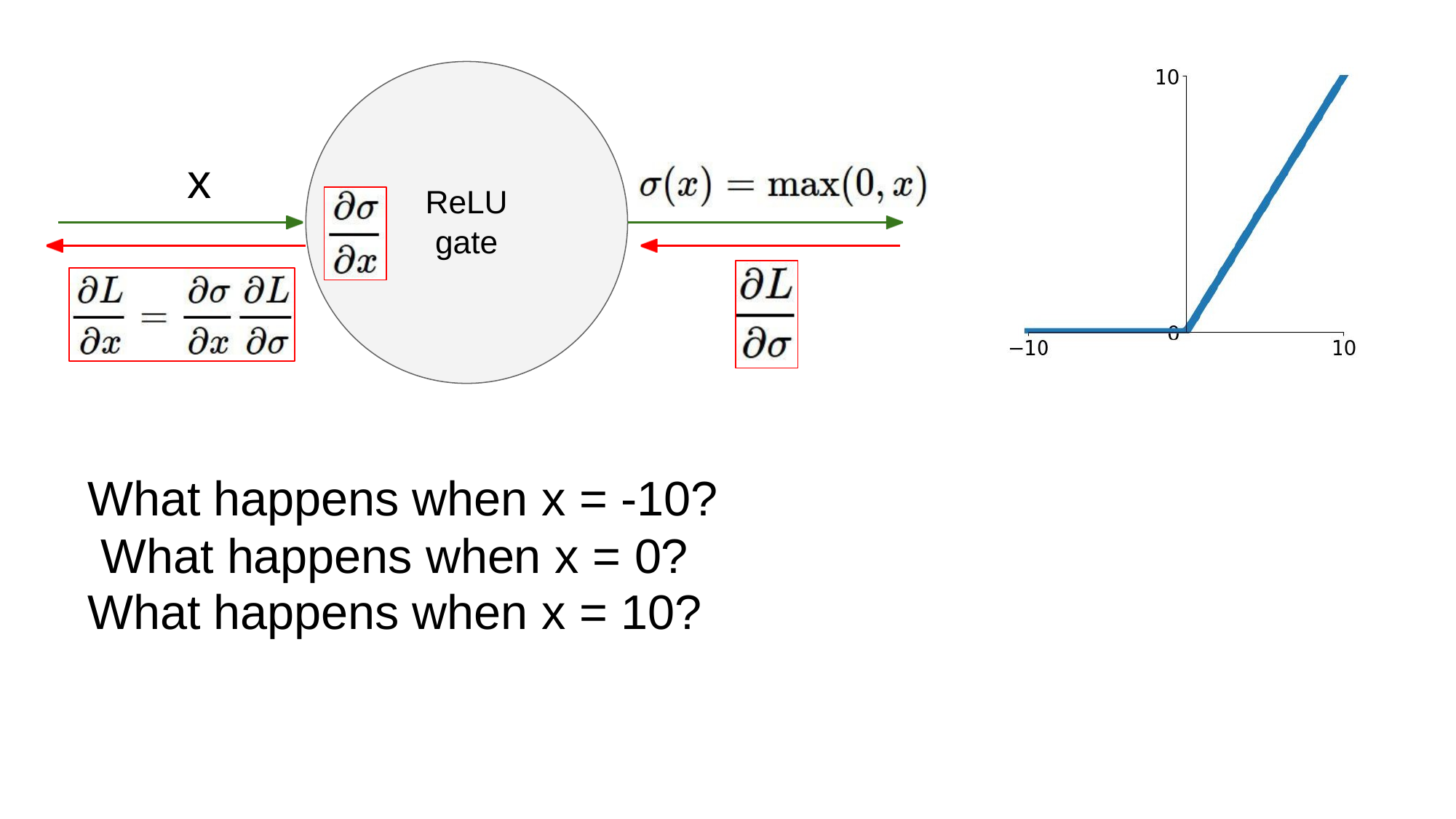

x

ReLU
gate

What happens when x = -10?  What happens when x = 0?
What happens when x = 10?
April 28, 2020
Fei-Fei, Krishna, Xu